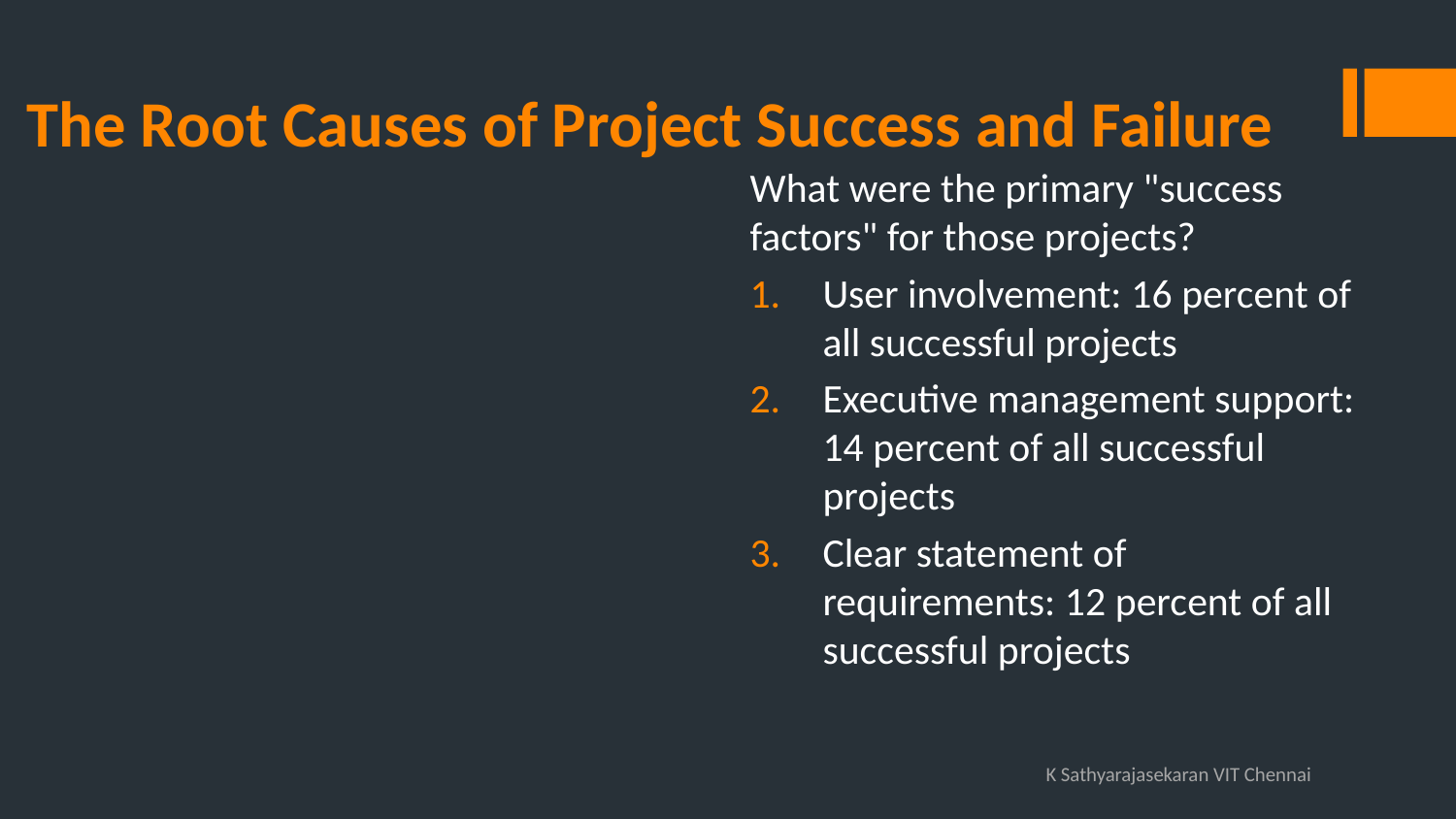

# The Root Causes of Project Success and Failure
What were the primary "success factors" for those projects?
User involvement: 16 percent of all successful projects
Executive management support: 14 percent of all successful projects
Clear statement of requirements: 12 percent of all successful projects

K Sathyarajasekaran VIT Chennai